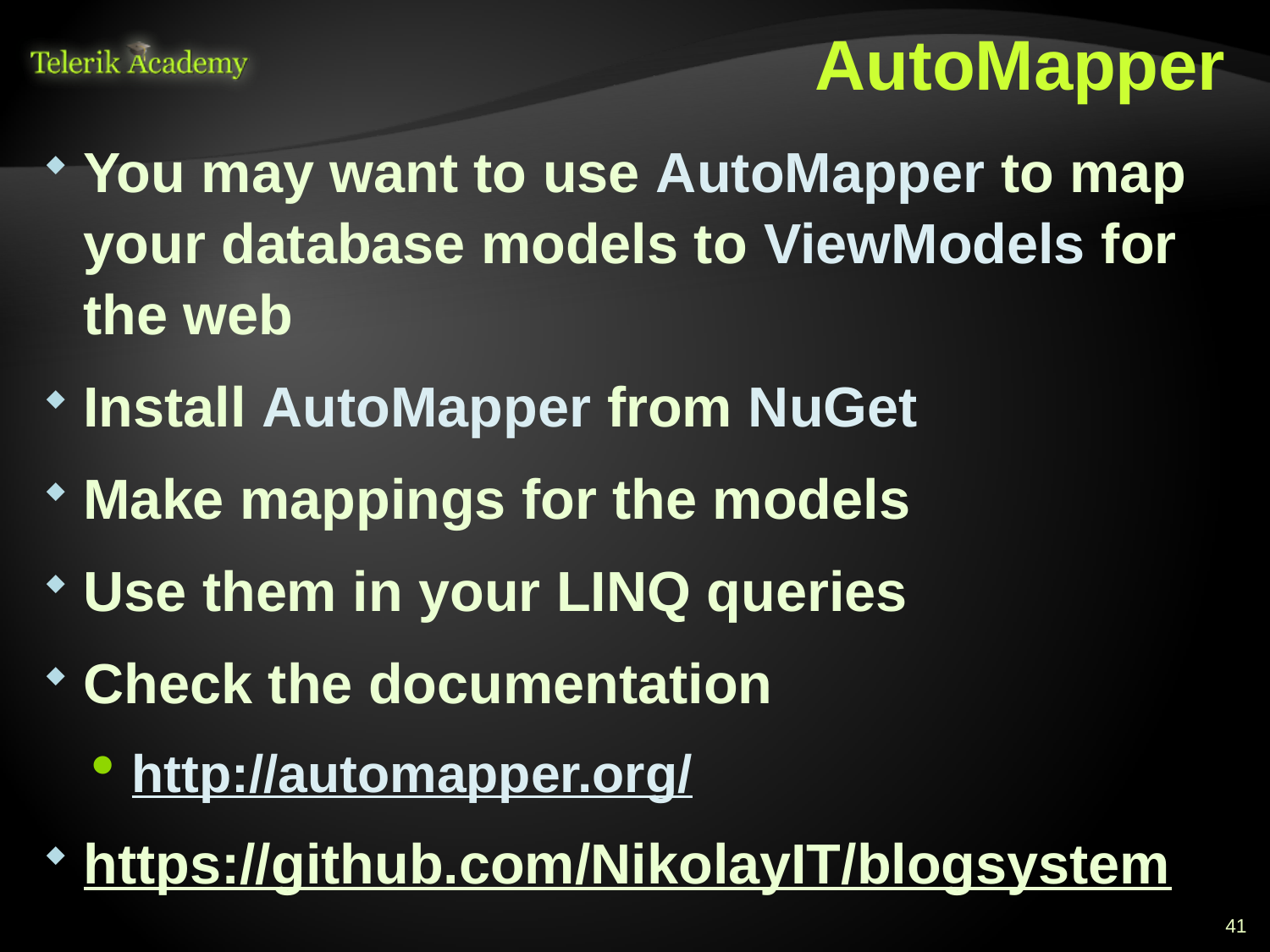

# AutoMapper
You may want to use AutoMapper to map your database models to ViewModels for the web
Install AutoMapper from NuGet
Make mappings for the models
Use them in your LINQ queries
Check the documentation
http://automapper.org/
https://github.com/NikolayIT/blogsystem

41